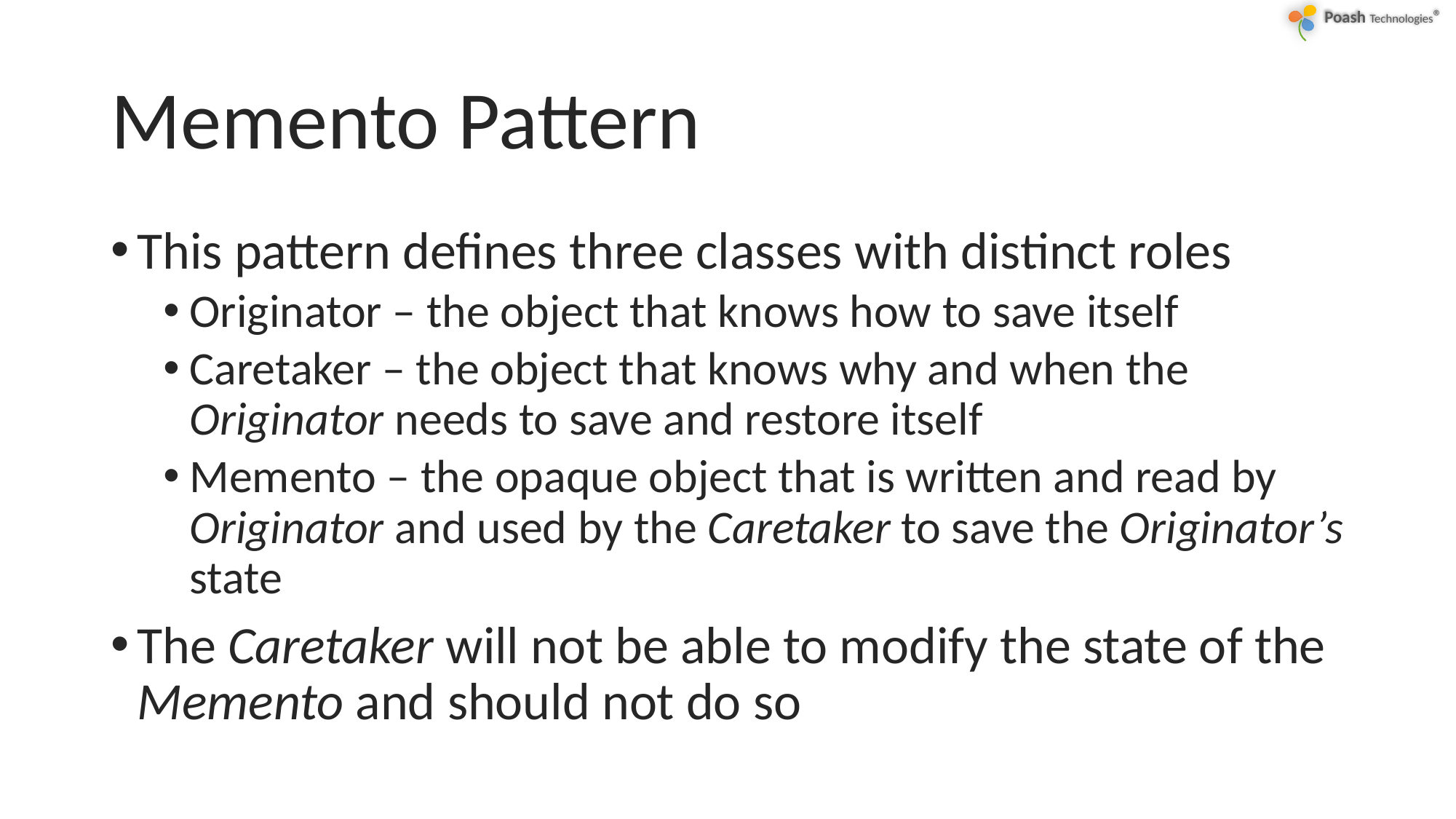

# Memento Pattern
This pattern defines three classes with distinct roles
Originator – the object that knows how to save itself
Caretaker – the object that knows why and when the Originator needs to save and restore itself
Memento – the opaque object that is written and read by Originator and used by the Caretaker to save the Originator’s state
The Caretaker will not be able to modify the state of the Memento and should not do so